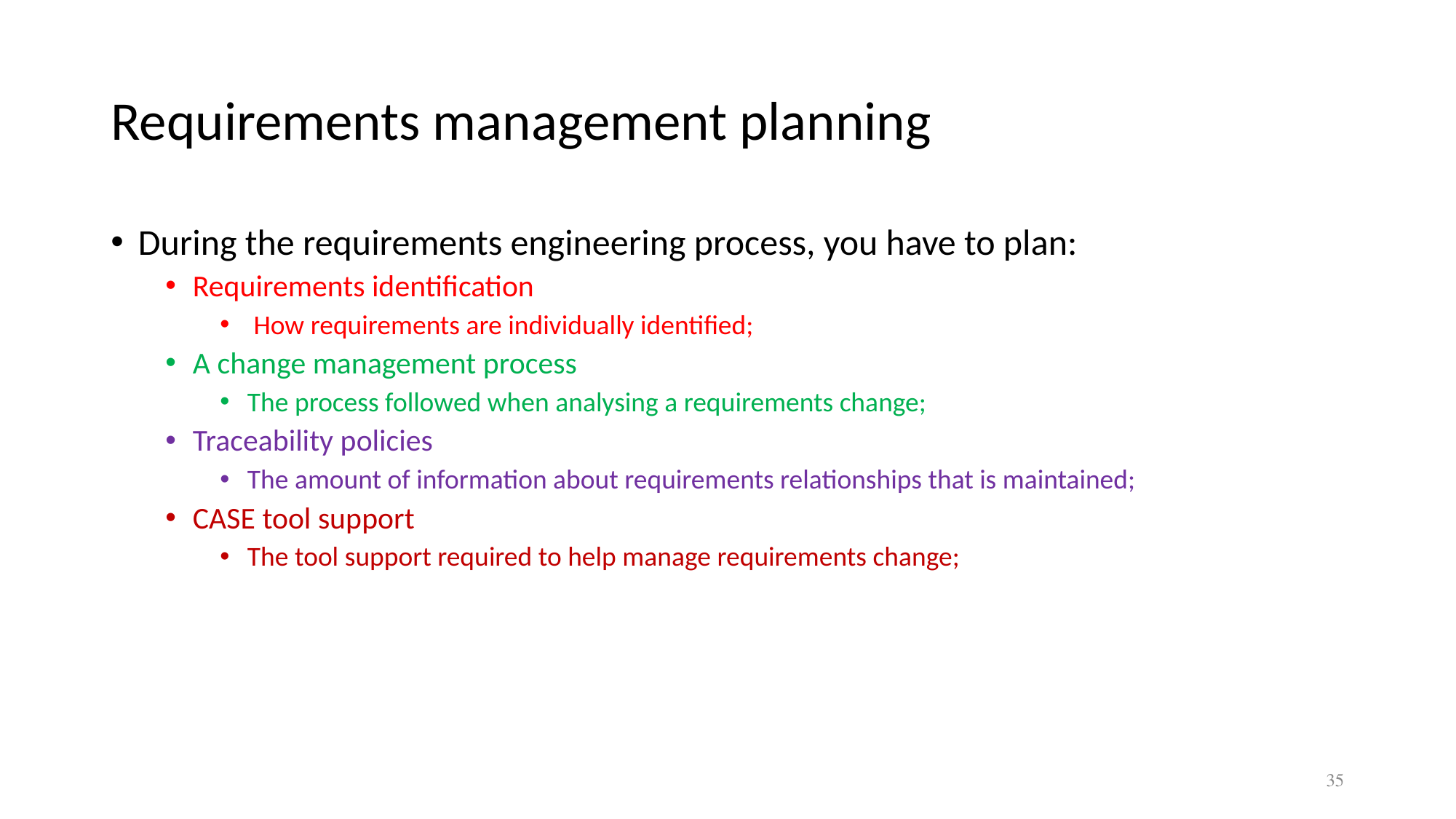

# Requirements management planning
During the requirements engineering process, you have to plan:
Requirements identification
 How requirements are individually identified;
A change management process
The process followed when analysing a requirements change;
Traceability policies
The amount of information about requirements relationships that is maintained;
CASE tool support
The tool support required to help manage requirements change;
35